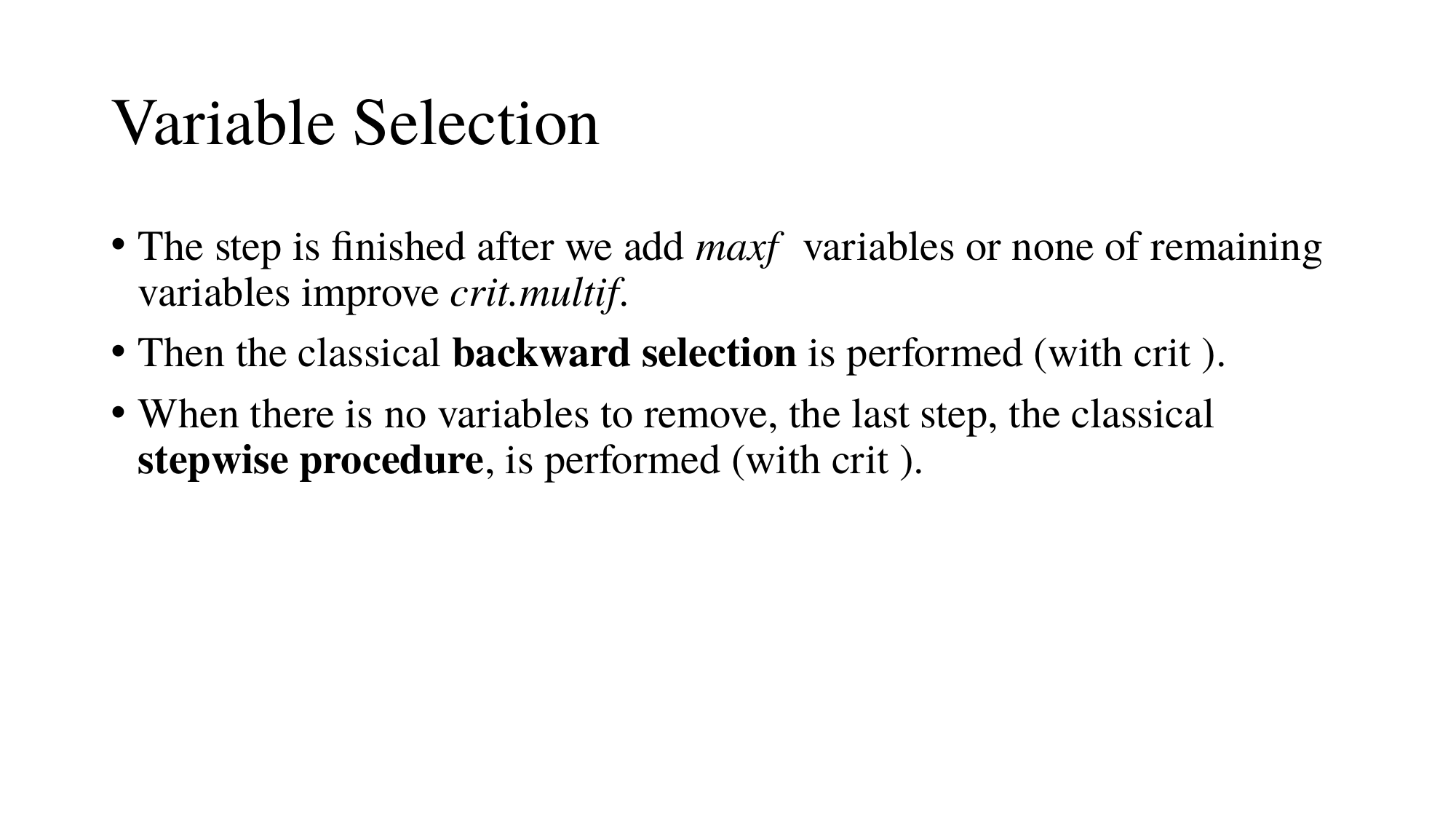

# Variable Selection
The step is finished after we add maxf  variables or none of remaining variables improve crit.multif.
Then the classical backward selection is performed (with crit ).
When there is no variables to remove, the last step, the classical stepwise procedure, is performed (with crit ).